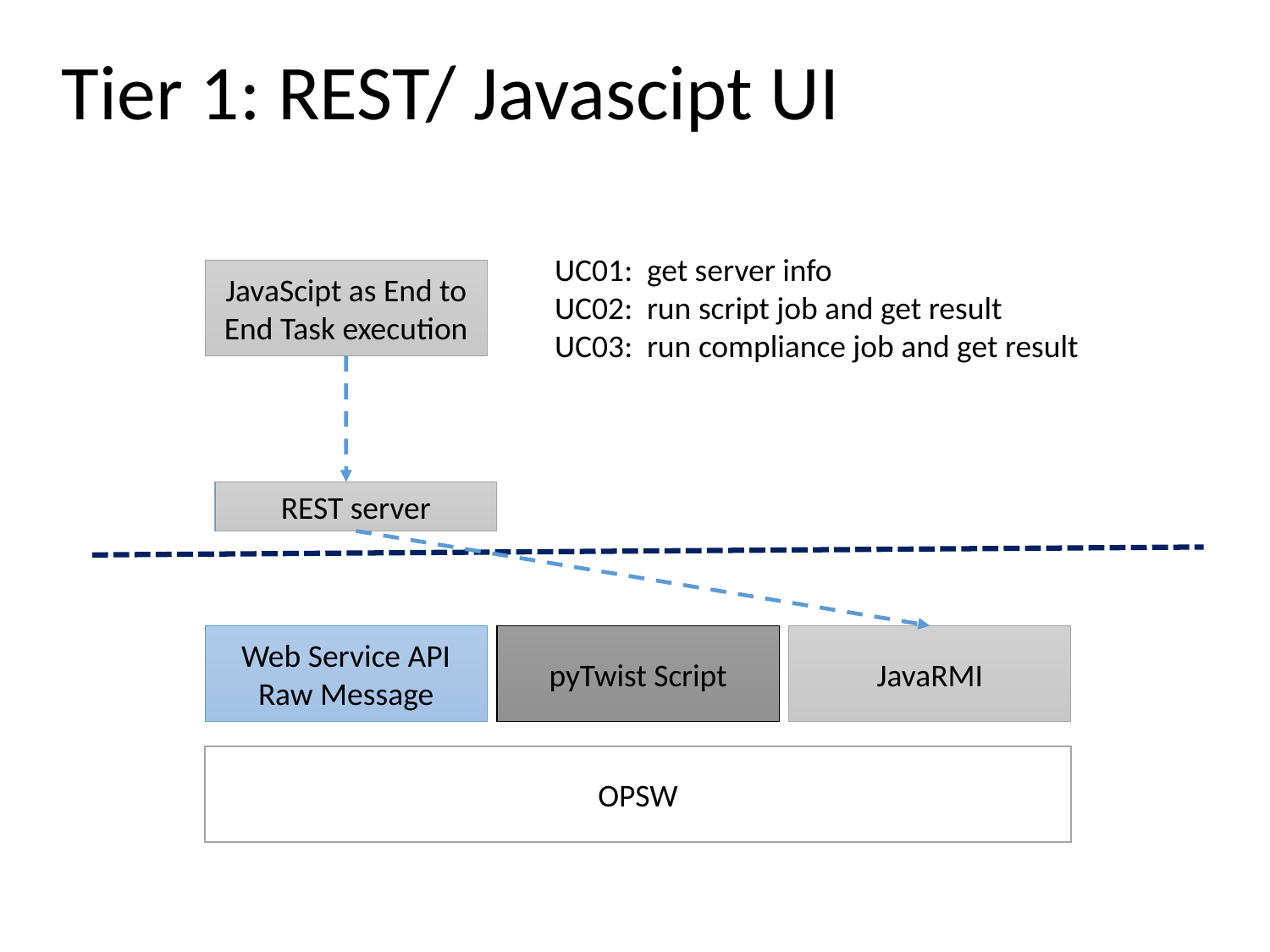

# Tier 1: REST/ Javascipt UI
UC01:  get server info
UC02:  run script job and get result
UC03:  run compliance job and get result
JavaScipt as End to End Task execution
REST server
pyTwist Script
JavaRMI
Web Service API
Raw Message
OPSW